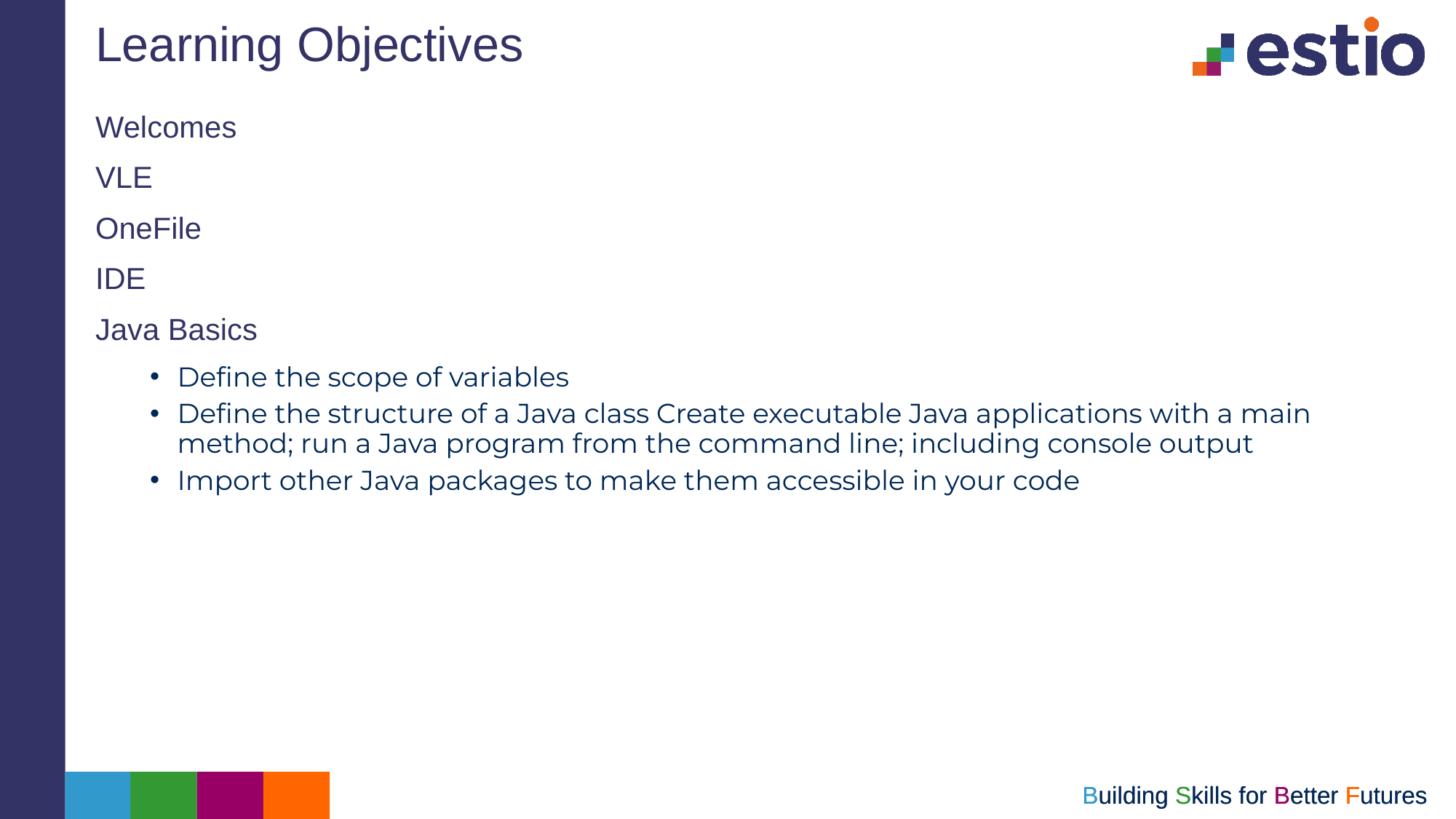

# Learning Objectives
Welcomes
VLE
OneFile
IDE
Java Basics
Define the scope of variables
Define the structure of a Java class Create executable Java applications with a main method; run a Java program from the command line; including console output
Import other Java packages to make them accessible in your code